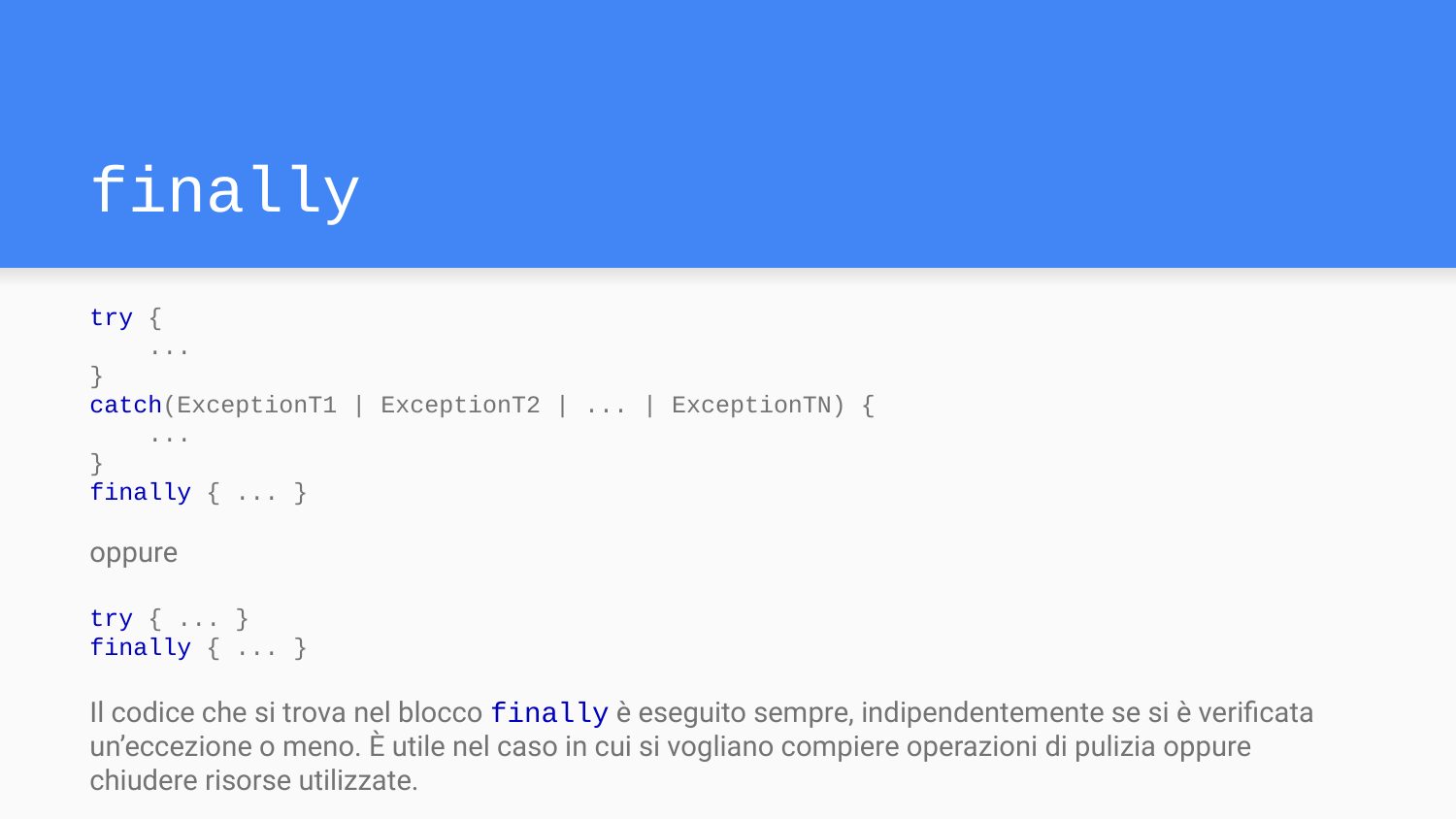

# finally
try {
    ...
}
catch(ExceptionT1 | ExceptionT2 | ... | ExceptionTN) {
    ...
}
finally { ... }

oppure

try { ... }
finally { ... }

Il codice che si trova nel blocco finally è eseguito sempre, indipendentemente se si è verificata un’eccezione o meno. È utile nel caso in cui si vogliano compiere operazioni di pulizia oppure chiudere risorse utilizzate.